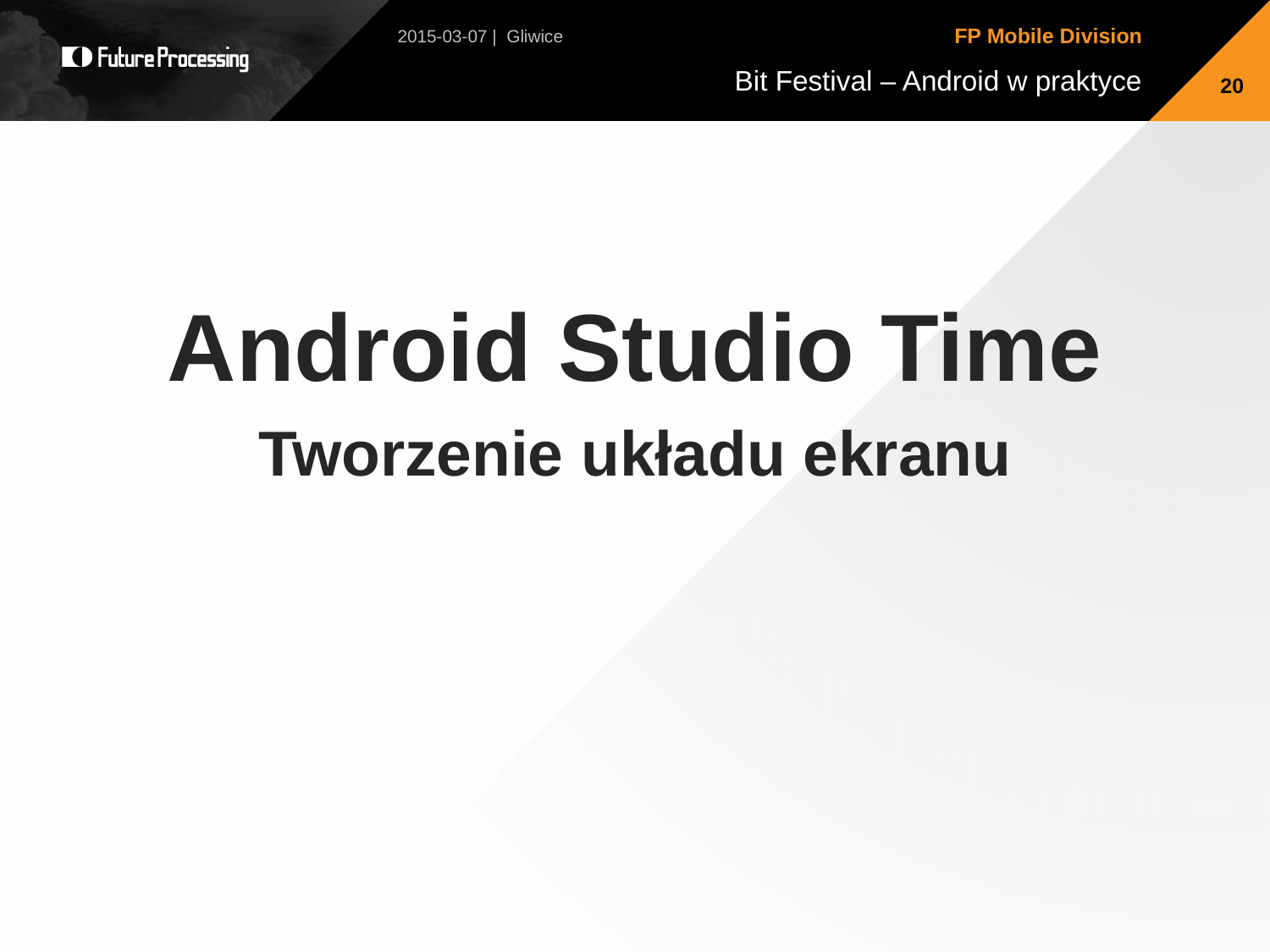

2015-03-07 |  Gliwice
20

Android Studio Time
Tworzenie układu ekranu